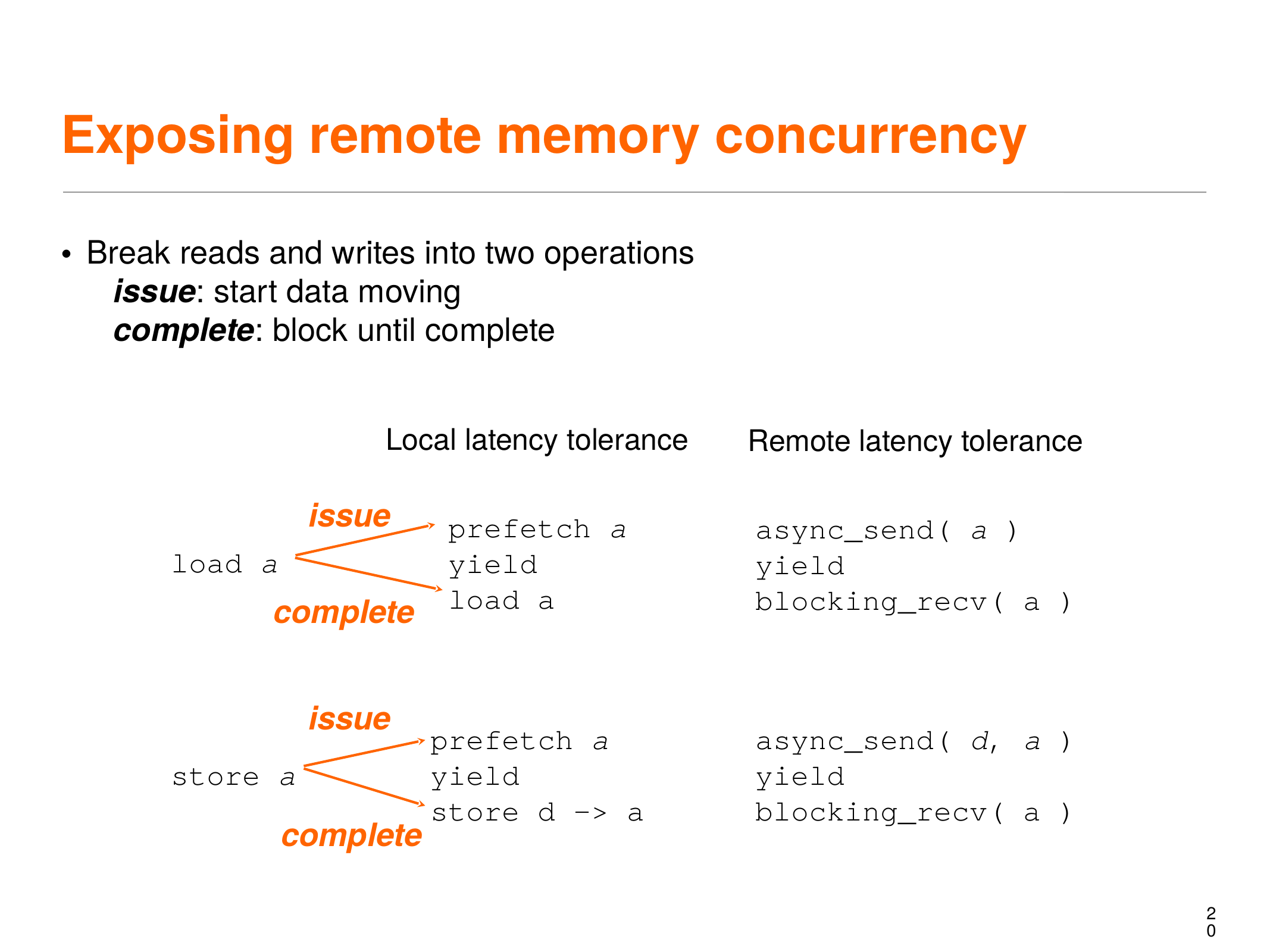

# Exposing remote memory concurrency
Break reads and writes into two operations
   issue: start data moving
   complete: block until complete
Local latency tolerance
Remote latency tolerance
issue
prefetch a
yield
load a
async_send( a )
yield
blocking_recv( a )

load a

complete
issue
prefetch a
yield
store d -> a
async_send( d, a )
yield
blocking_recv( a )

store a

complete
20